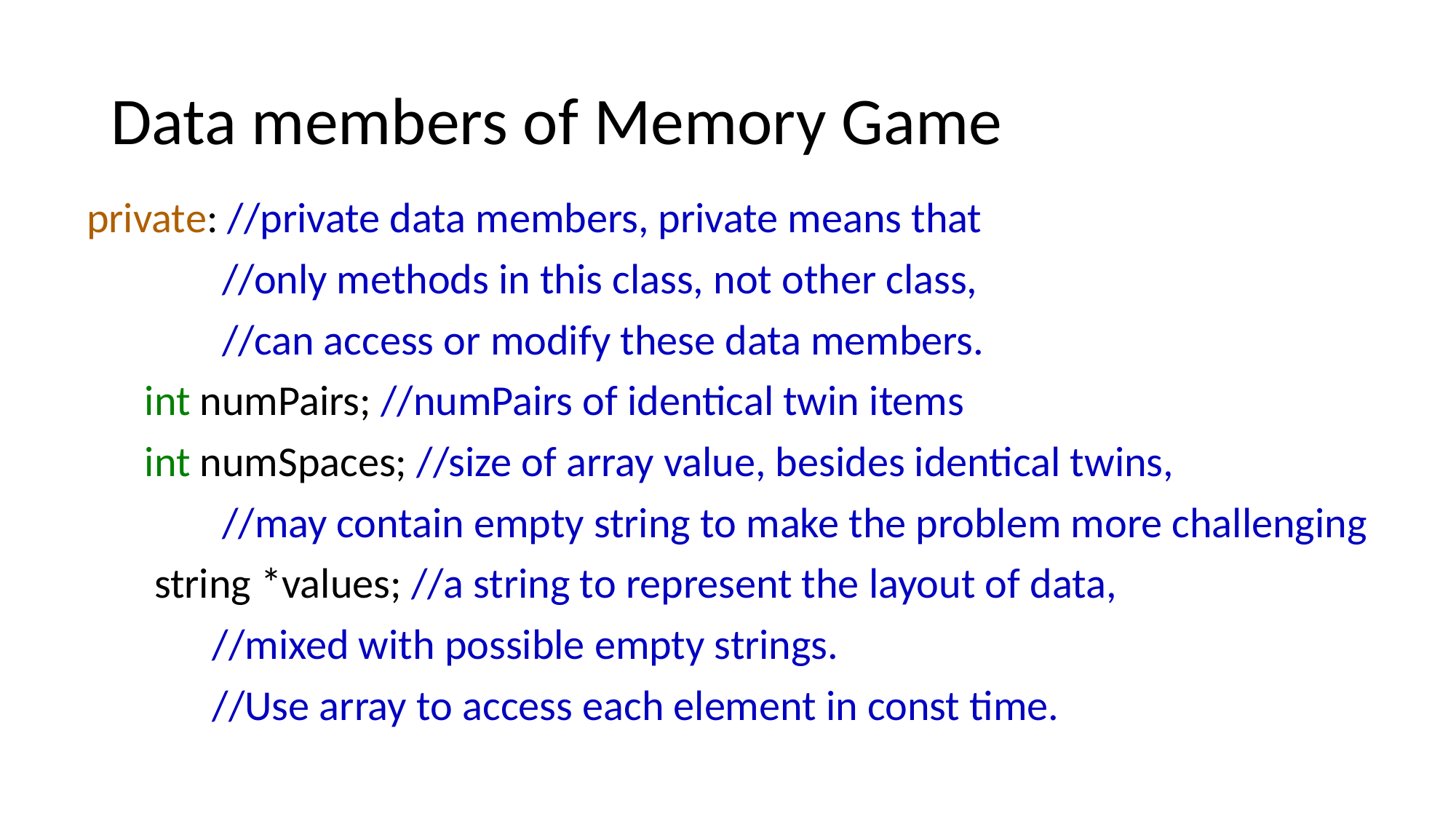

# Data members of Memory Game
private: //private data members, private means that
              //only methods in this class, not other class,
              //can access or modify these data members.
      int numPairs; //numPairs of identical twin items
      int numSpaces; //size of array value, besides identical twins,
              //may contain empty string to make the problem more challenging
       string *values; //a string to represent the layout of data,
             //mixed with possible empty strings.
             //Use array to access each element in const time.